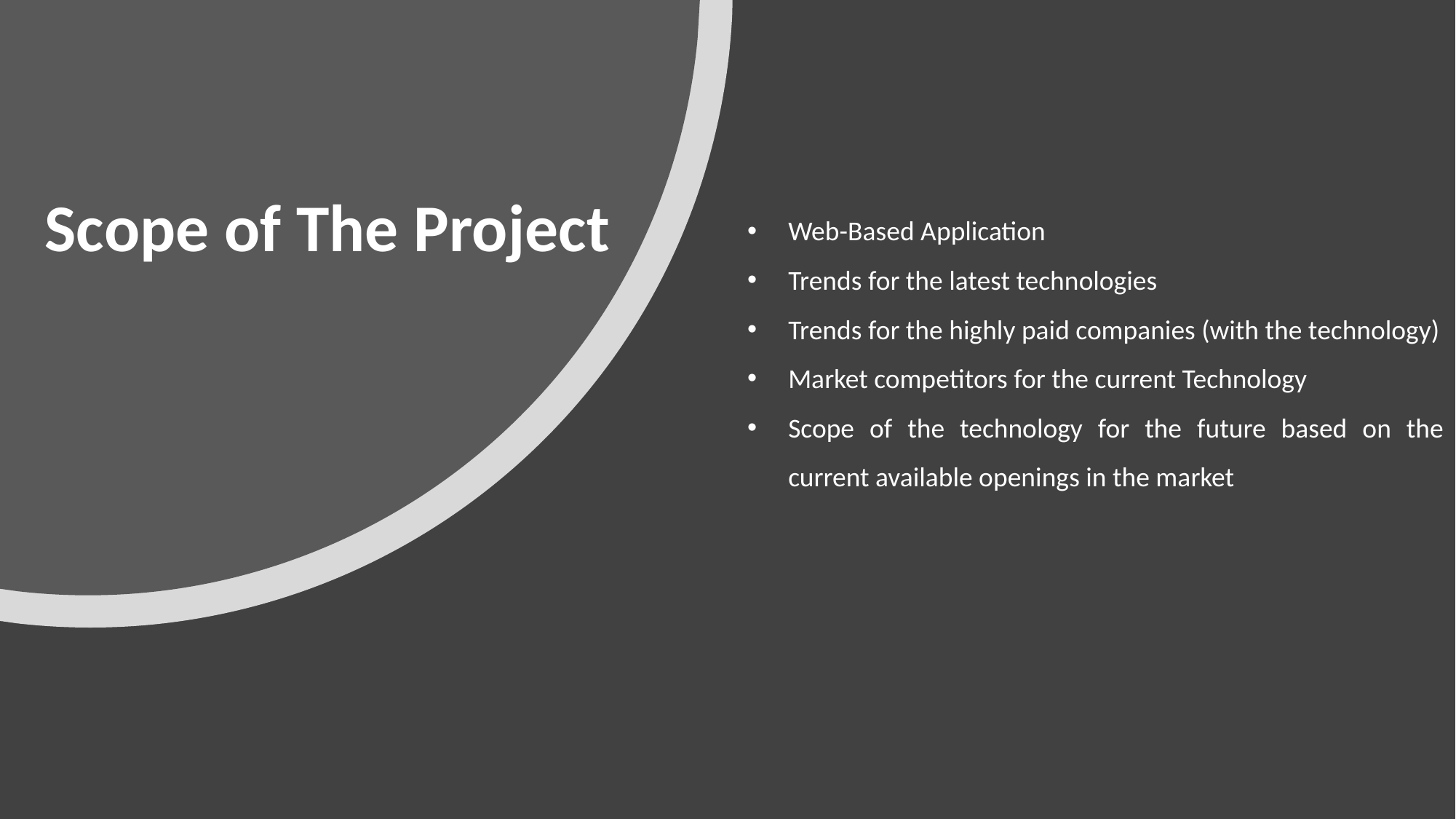

# Scope of The Project

Web-Based Application
Trends for the latest technologies
Trends for the highly paid companies (with the technology)
Market competitors for the current Technology
Scope of the technology for the future based on the current available openings in the market